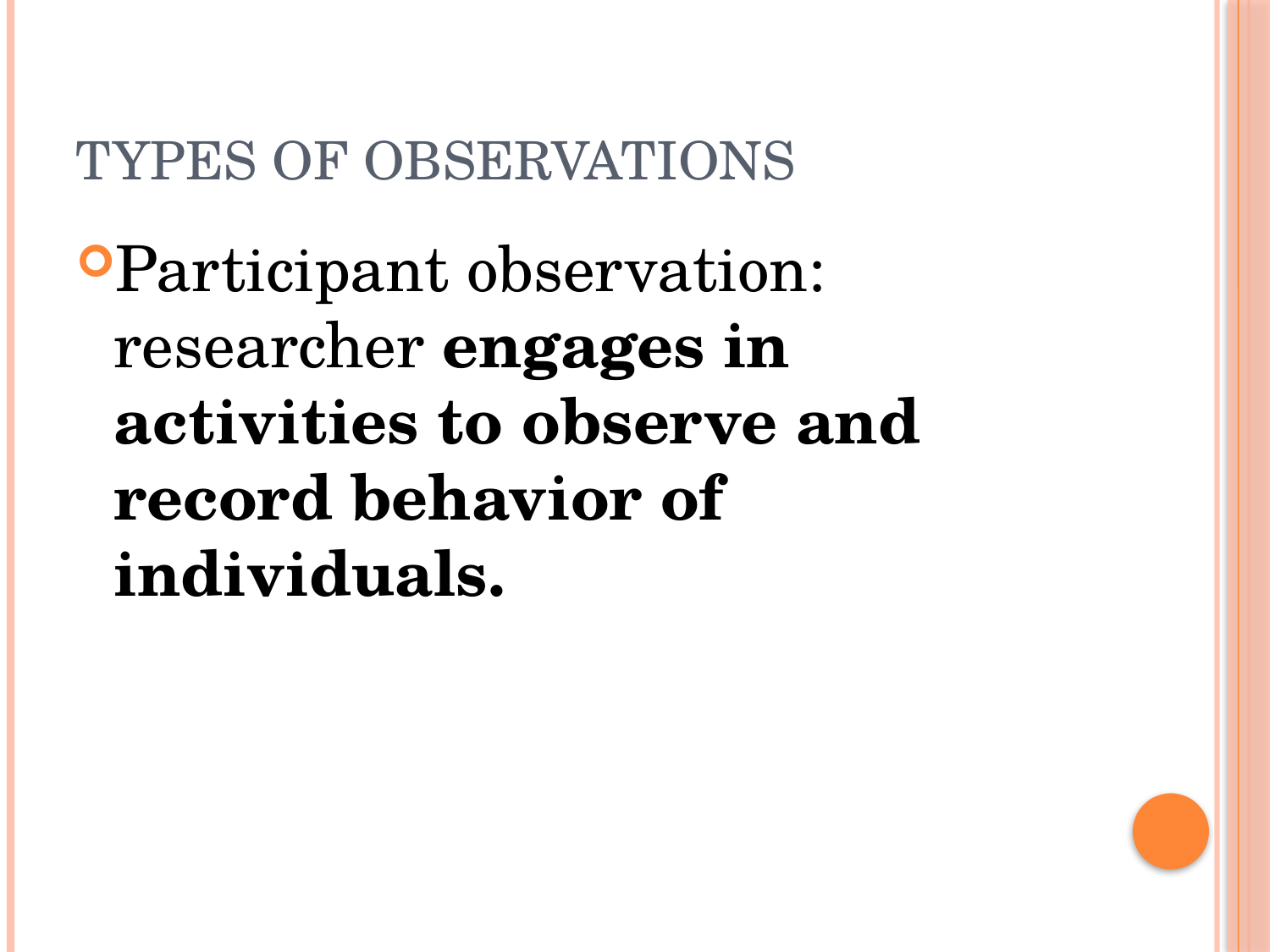

# Types of Observations
Participant observation: researcher engages in activities to observe and record behavior of individuals.